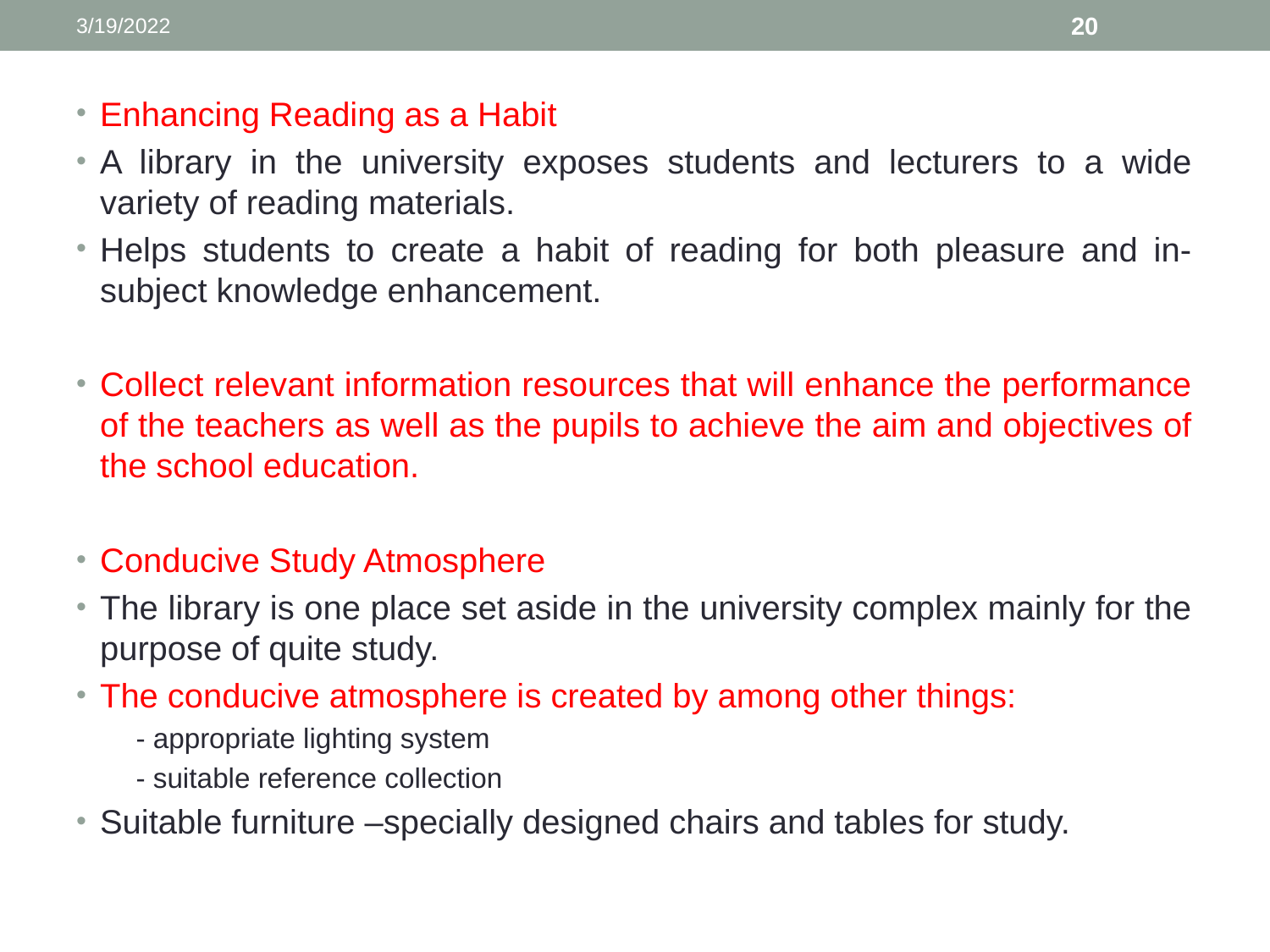

3/19/2022
20
Enhancing Reading as a Habit
A library in the university exposes students and lecturers to a wide variety of reading materials.
Helps students to create a habit of reading for both pleasure and in-subject knowledge enhancement.

Collect relevant information resources that will enhance the performance of the teachers as well as the pupils to achieve the aim and objectives of the school education.

Conducive Study Atmosphere
The library is one place set aside in the university complex mainly for the purpose of quite study.
The conducive atmosphere is created by among other things:
- appropriate lighting system
- suitable reference collection
Suitable furniture –specially designed chairs and tables for study.